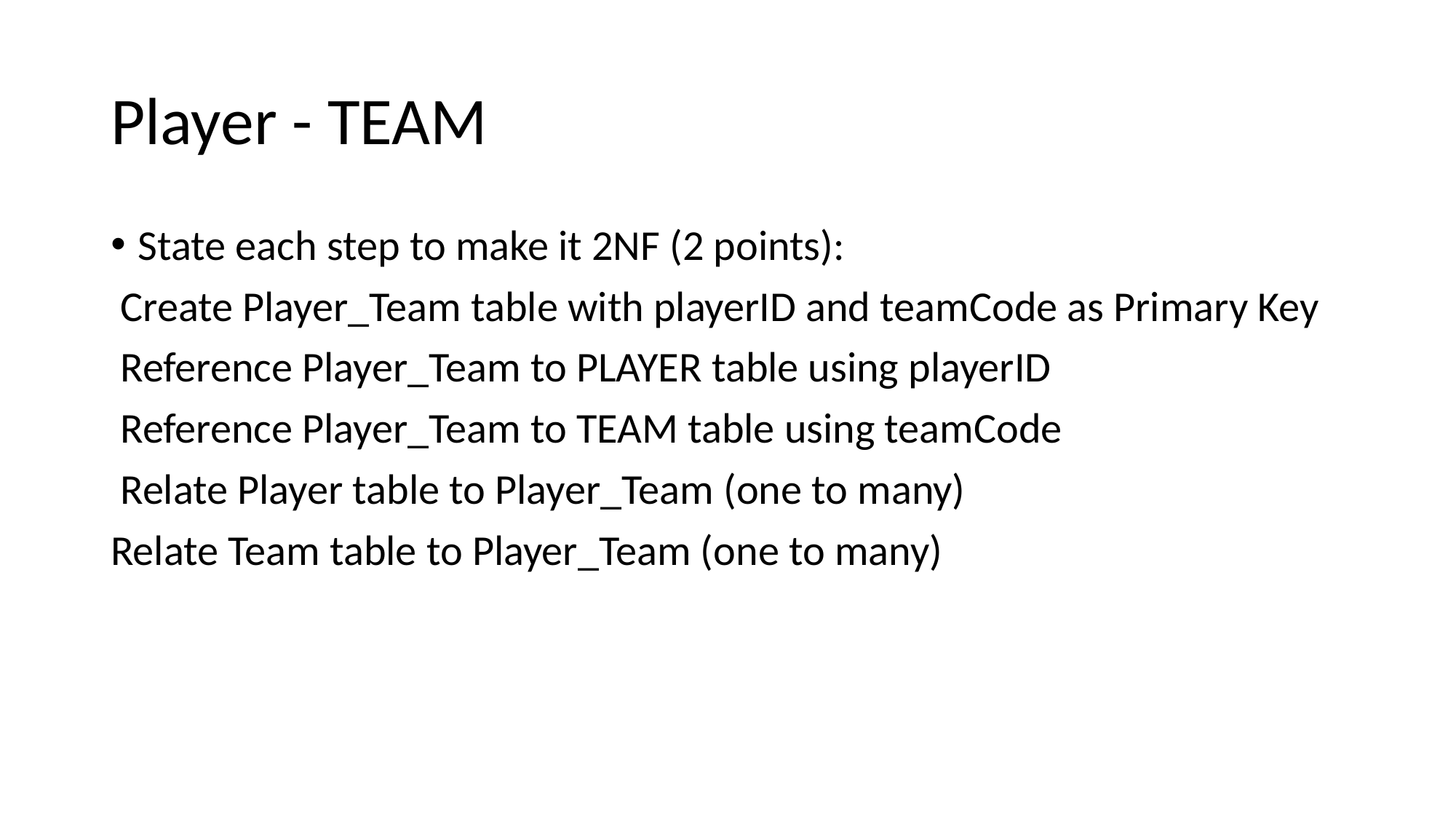

# Player - TEAM
State each step to make it 2NF (2 points):
 Create Player_Team table with playerID and teamCode as Primary Key
 Reference Player_Team to PLAYER table using playerID
 Reference Player_Team to TEAM table using teamCode
 Relate Player table to Player_Team (one to many)
Relate Team table to Player_Team (one to many)